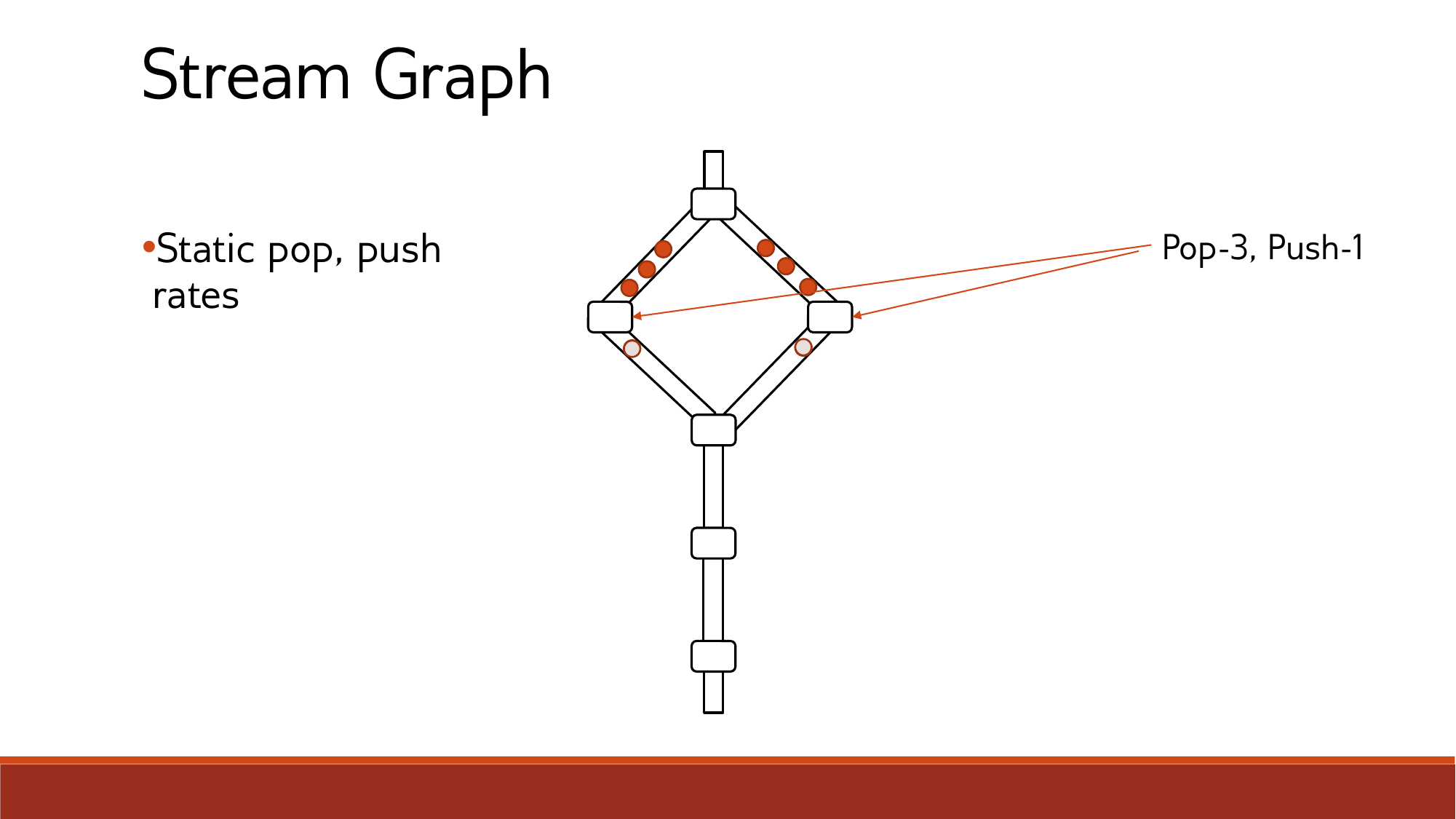

Stream Graph

Pop-3, Push-1
Static pop, push rates